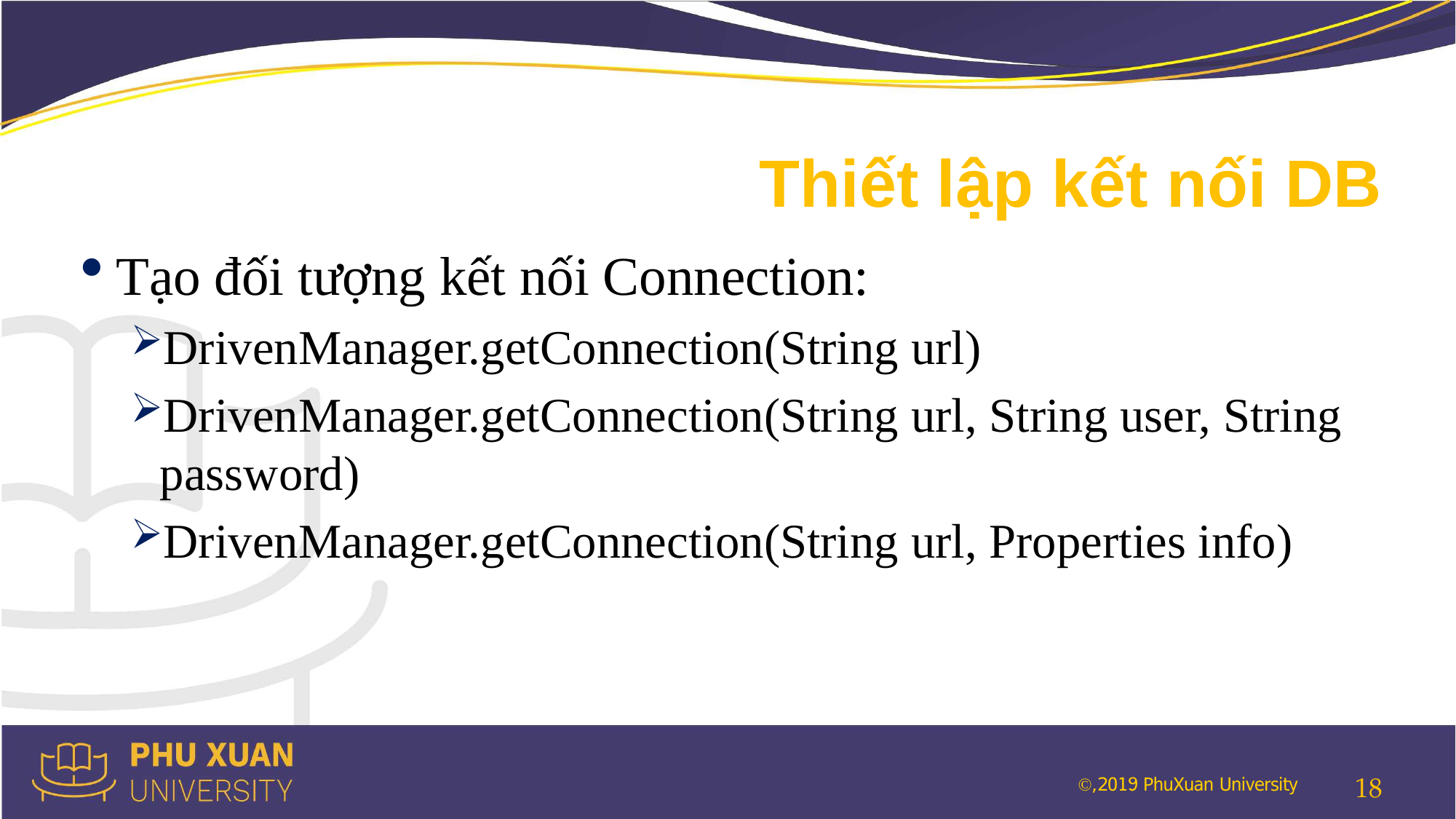

# Thiết lập kết nối DB
Tạo đối tượng kết nối Connection:
DrivenManager.getConnection(String url)
DrivenManager.getConnection(String url, String user, String password)
DrivenManager.getConnection(String url, Properties info)

18